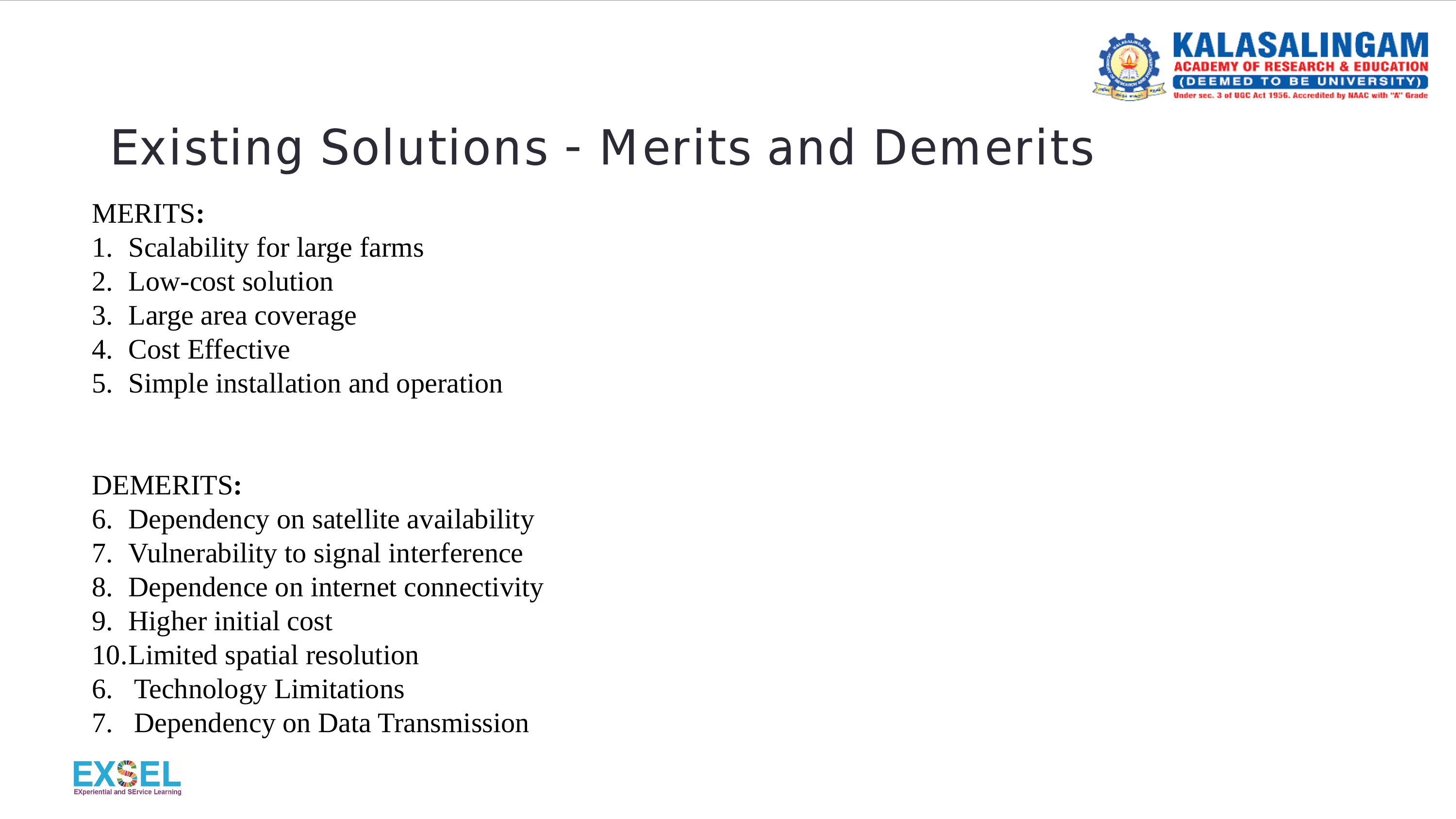

# Existing Solutions - Merits and Demerits
MERITS:
Scalability for large farms
Low-cost solution
Large area coverage
Cost Effective
Simple installation and operation

DEMERITS:
Dependency on satellite availability
Vulnerability to signal interference
Dependence on internet connectivity
Higher initial cost
Limited spatial resolution
6.   Technology Limitations
7.   Dependency on Data Transmission